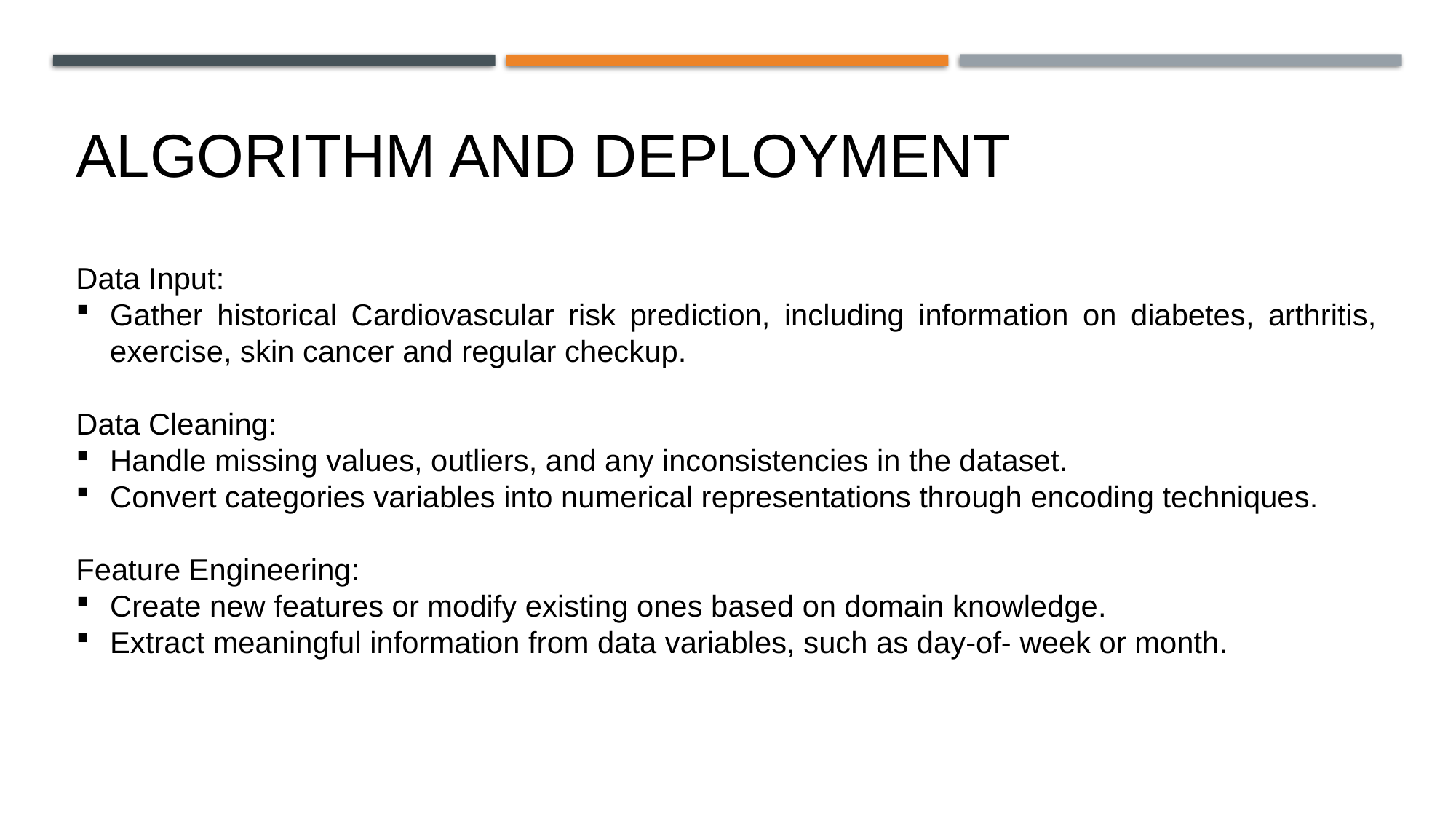

ALGORITHM AND DEPLOYMENT
Data Input:
Gather historical Cardiovascular risk prediction, including information on diabetes, arthritis, exercise, skin cancer and regular checkup.

Data Cleaning:
Handle missing values, outliers, and any inconsistencies in the dataset.
Convert categories variables into numerical representations through encoding techniques.

Feature Engineering:
Create new features or modify existing ones based on domain knowledge.
Extract meaningful information from data variables, such as day-of- week or month.